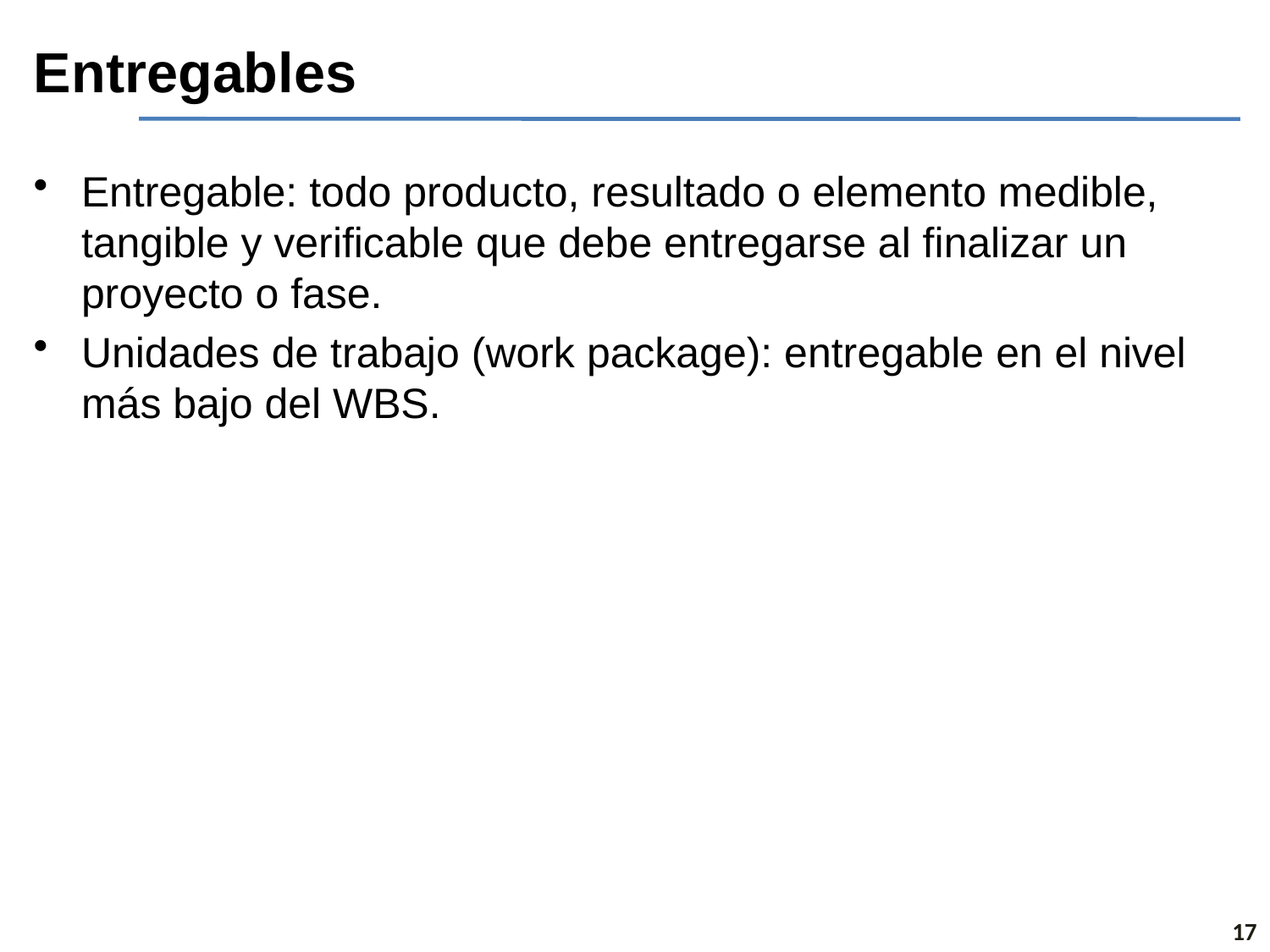

# Entregables
Entregable: todo producto, resultado o elemento medible, tangible y verificable que debe entregarse al finalizar un proyecto o fase.
Unidades de trabajo (work package): entregable en el nivel más bajo del WBS.
17